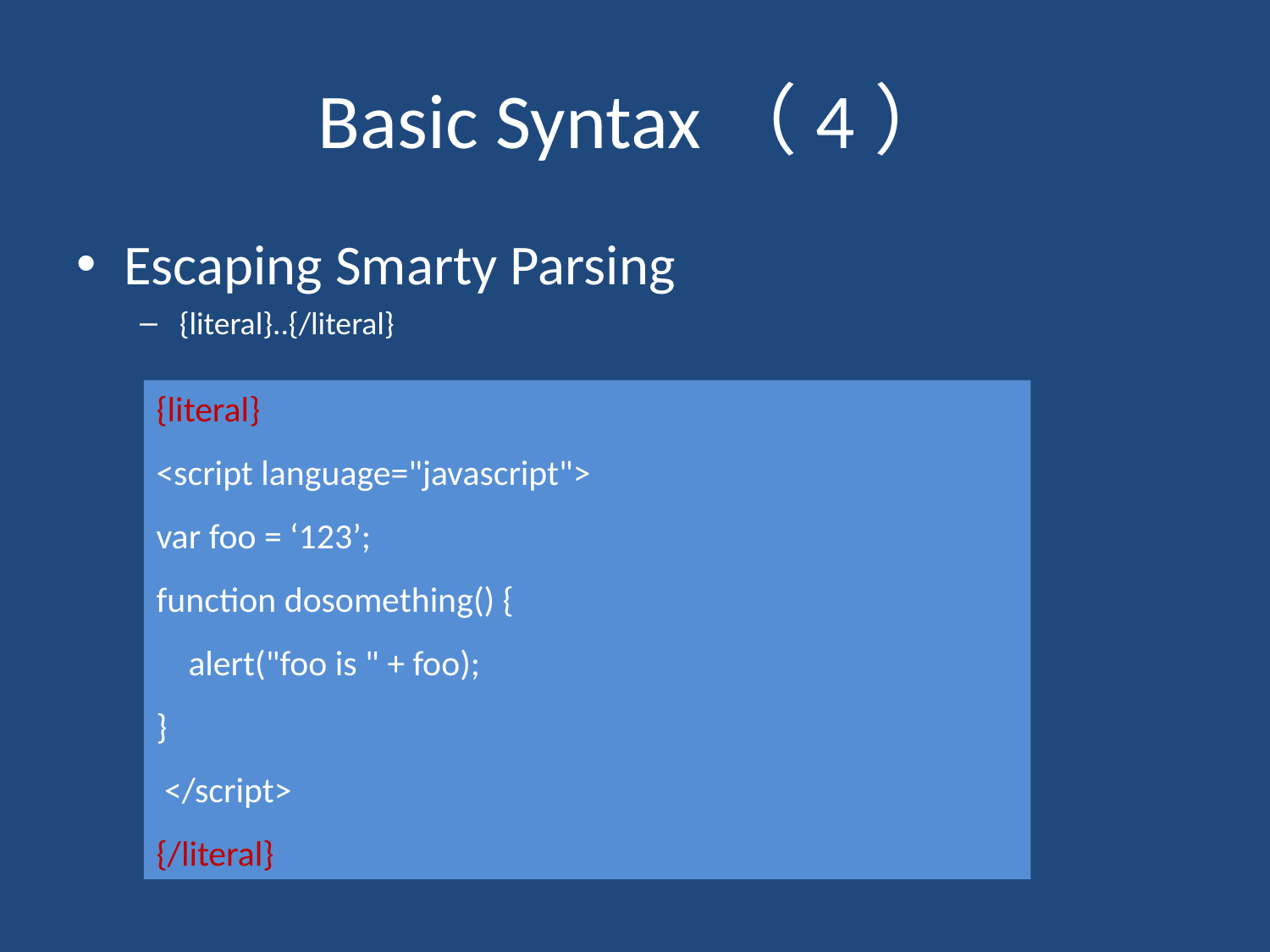

# Basic Syntax（4）
Escaping Smarty Parsing
{literal}..{/literal}
{literal}
<script language="javascript">
var foo = ‘123’;
function dosomething() {
    alert("foo is " + foo);
}
 </script>
{/literal}